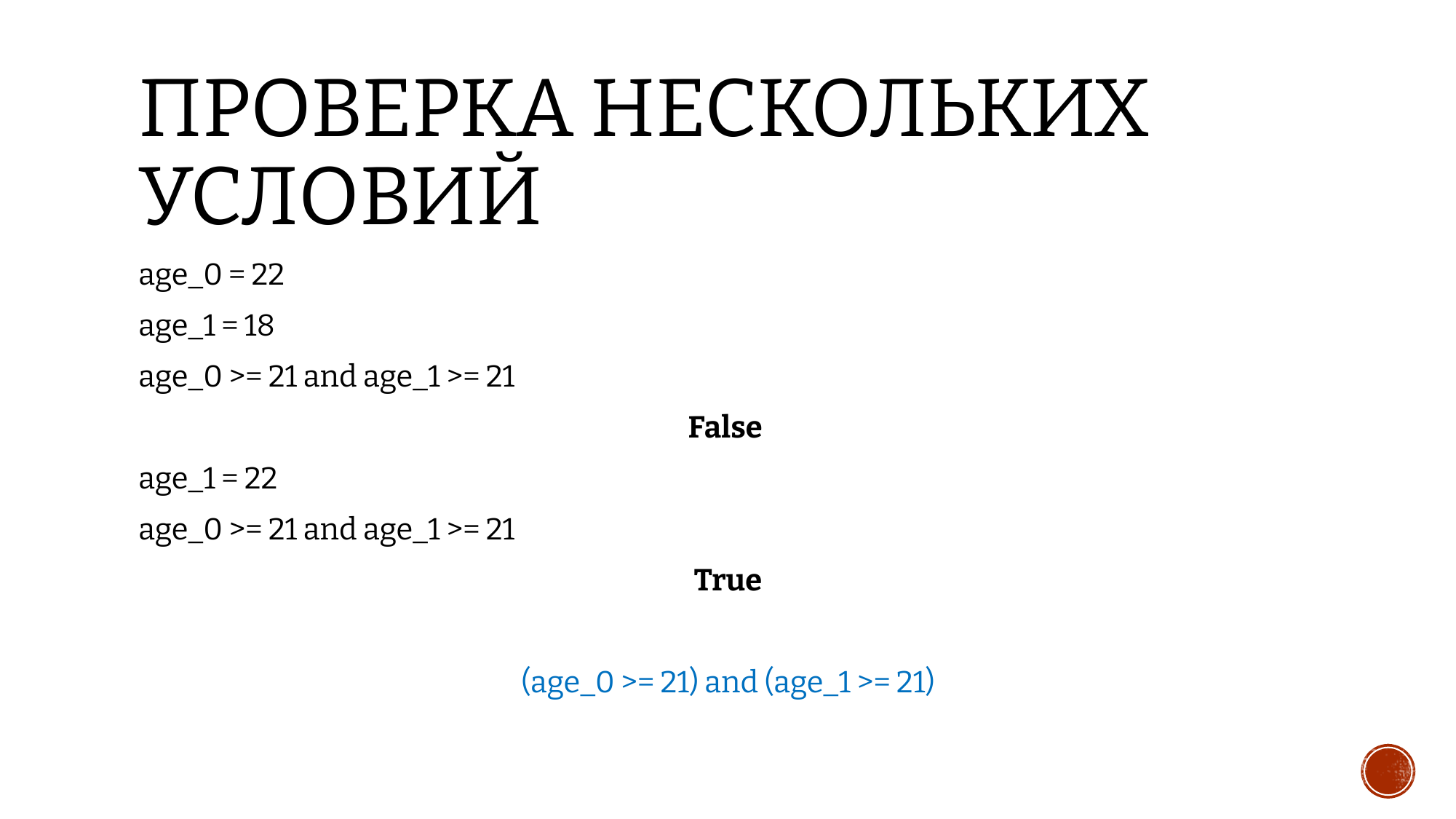

# Проверка нескольких условий
age_0 = 22
age_1 = 18
age_0 >= 21 and age_1 >= 21
False
age_1 = 22
age_0 >= 21 and age_1 >= 21
True

(age_0 >= 21) and (age_1 >= 21)